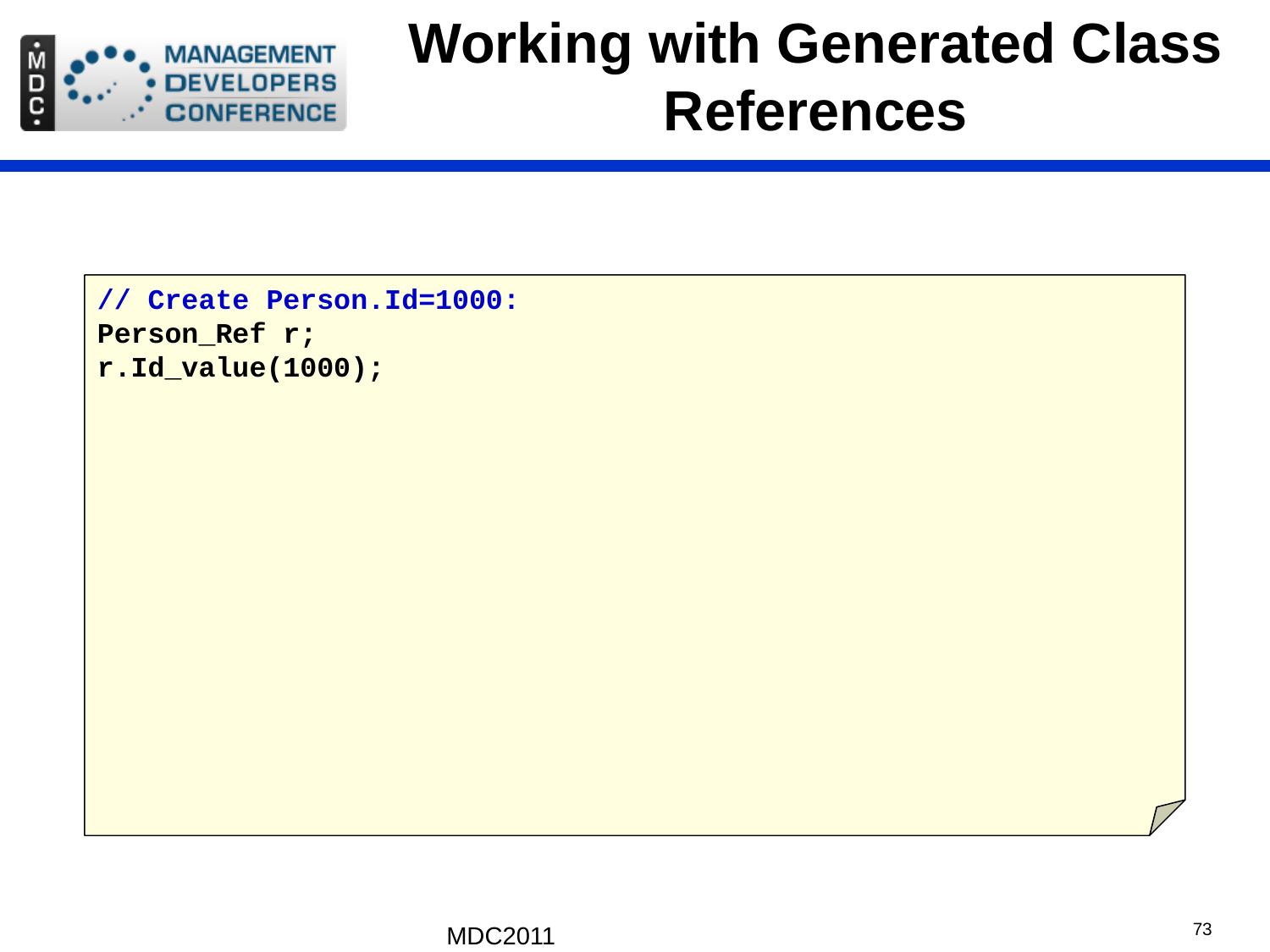

# Working with Generated Class References
// Create Person.Id=1000:
Person_Ref r;
r.Id_value(1000);
MDC2011
73